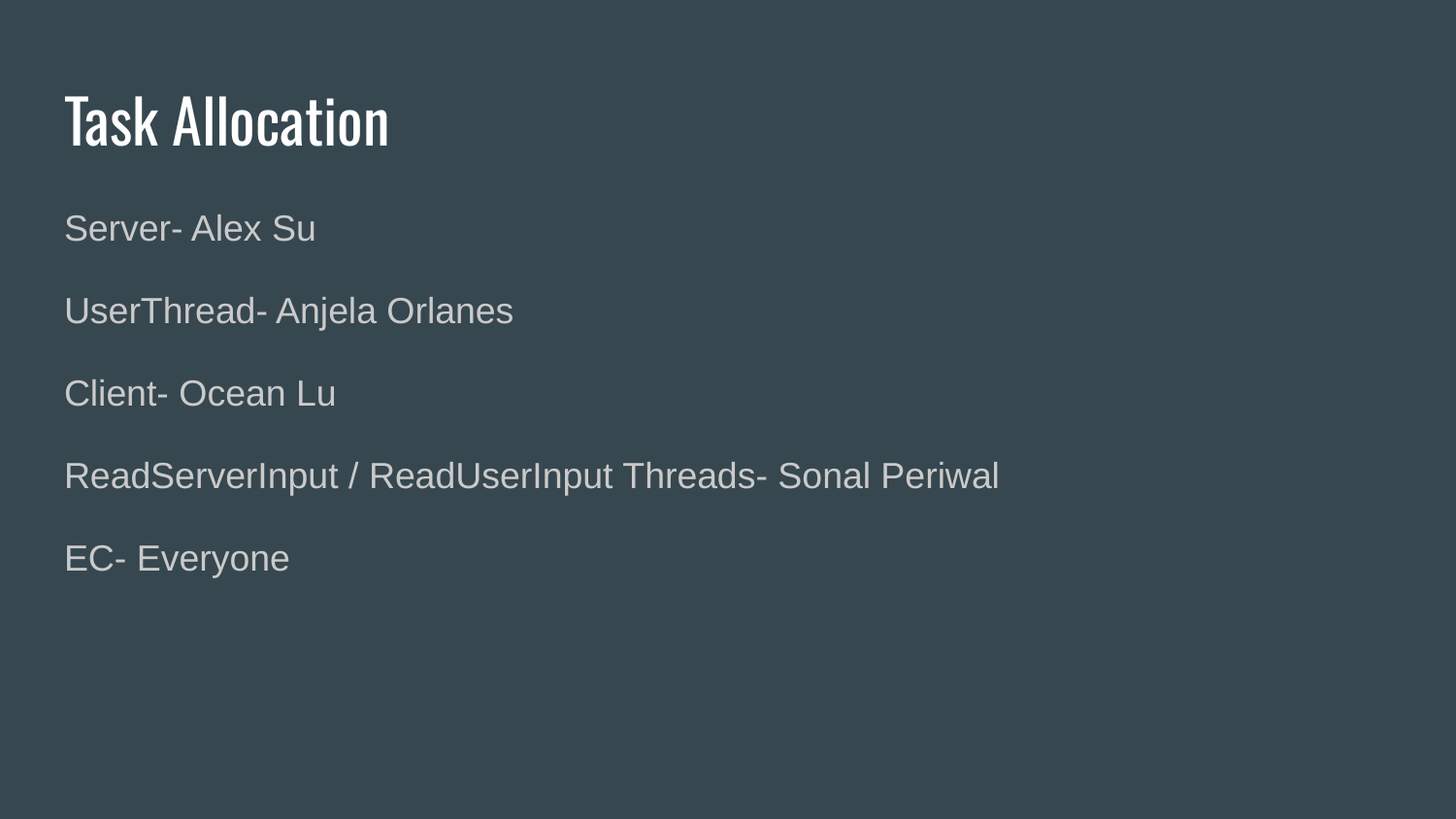

# Task Allocation
Server- Alex Su
UserThread- Anjela Orlanes
Client- Ocean Lu
ReadServerInput / ReadUserInput Threads- Sonal Periwal
EC- Everyone